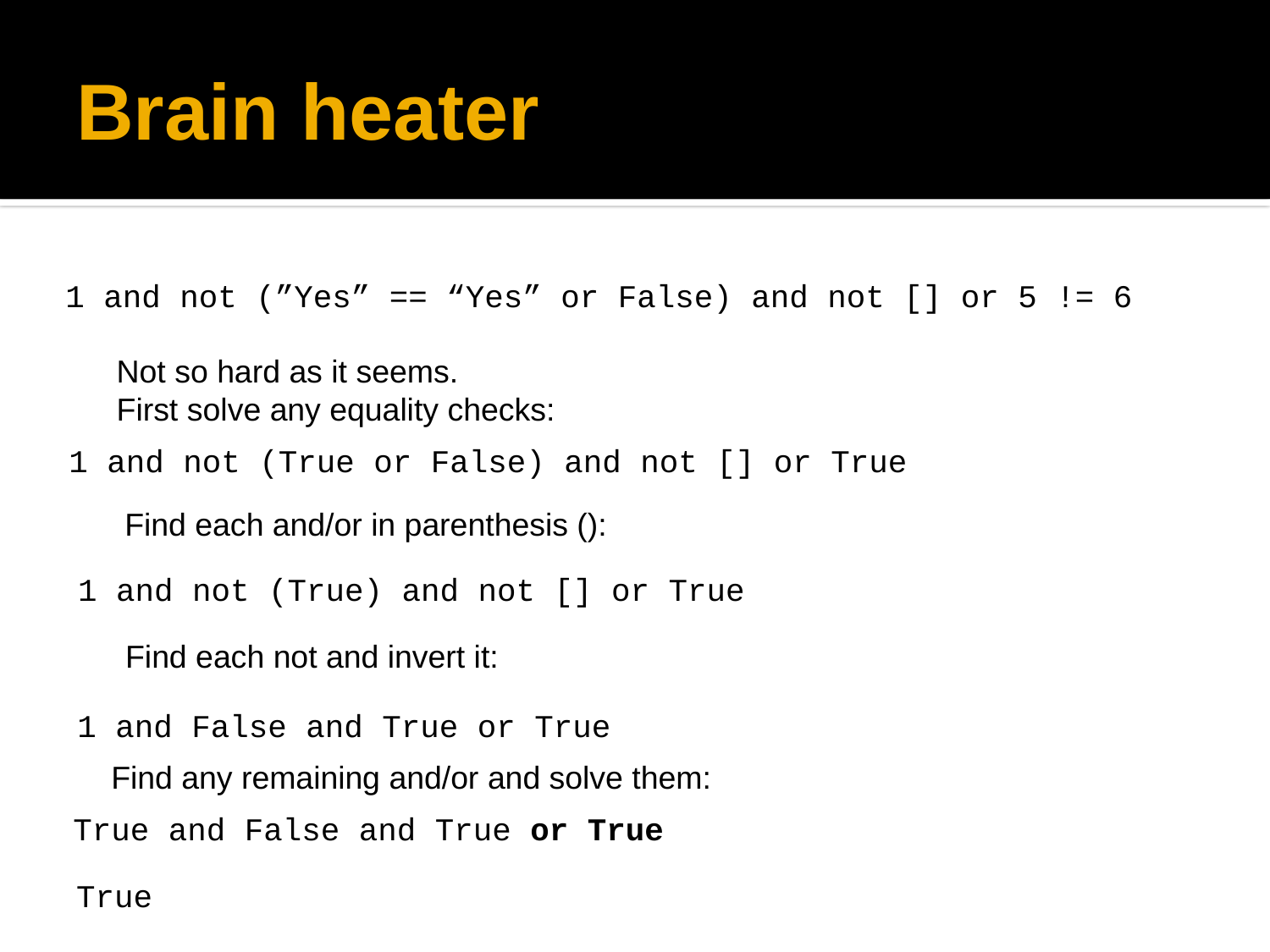

# Brain heater
1 and not (”Yes” == “Yes” or False) and not [] or 5 != 6
Not so hard as it seems.
First solve any equality checks:
1 and not (True or False) and not [] or True
Find each and/or in parenthesis ():
1 and not (True) and not [] or True
Find each not and invert it:
1 and False and True or True
Find any remaining and/or and solve them:
True and False and True or True
True